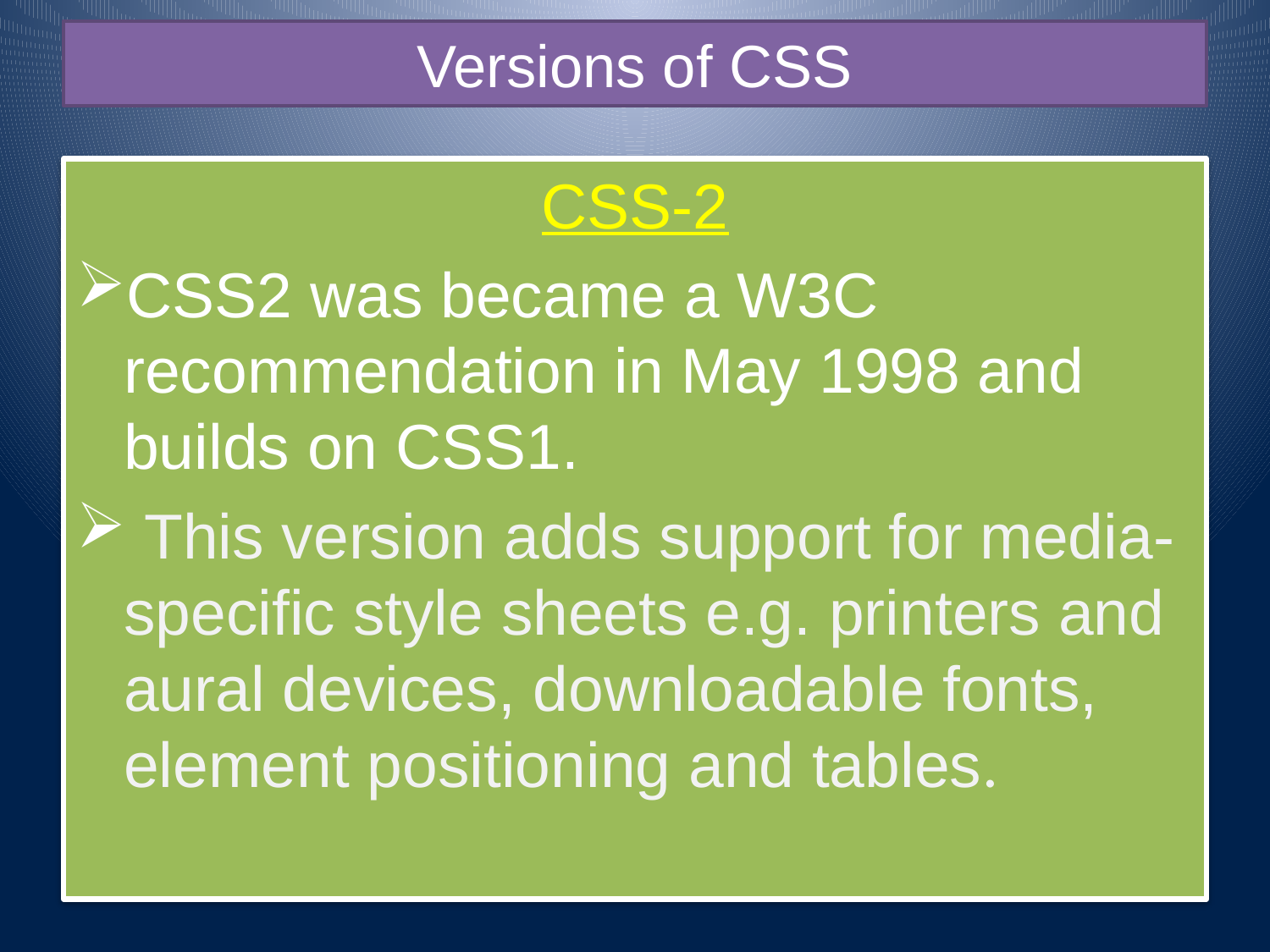

# Versions of CSS
CSS-2
CSS2 was became a W3C recommendation in May 1998 and builds on CSS1.
 This version adds support for media-specific style sheets e.g. printers and aural devices, downloadable fonts, element positioning and tables.